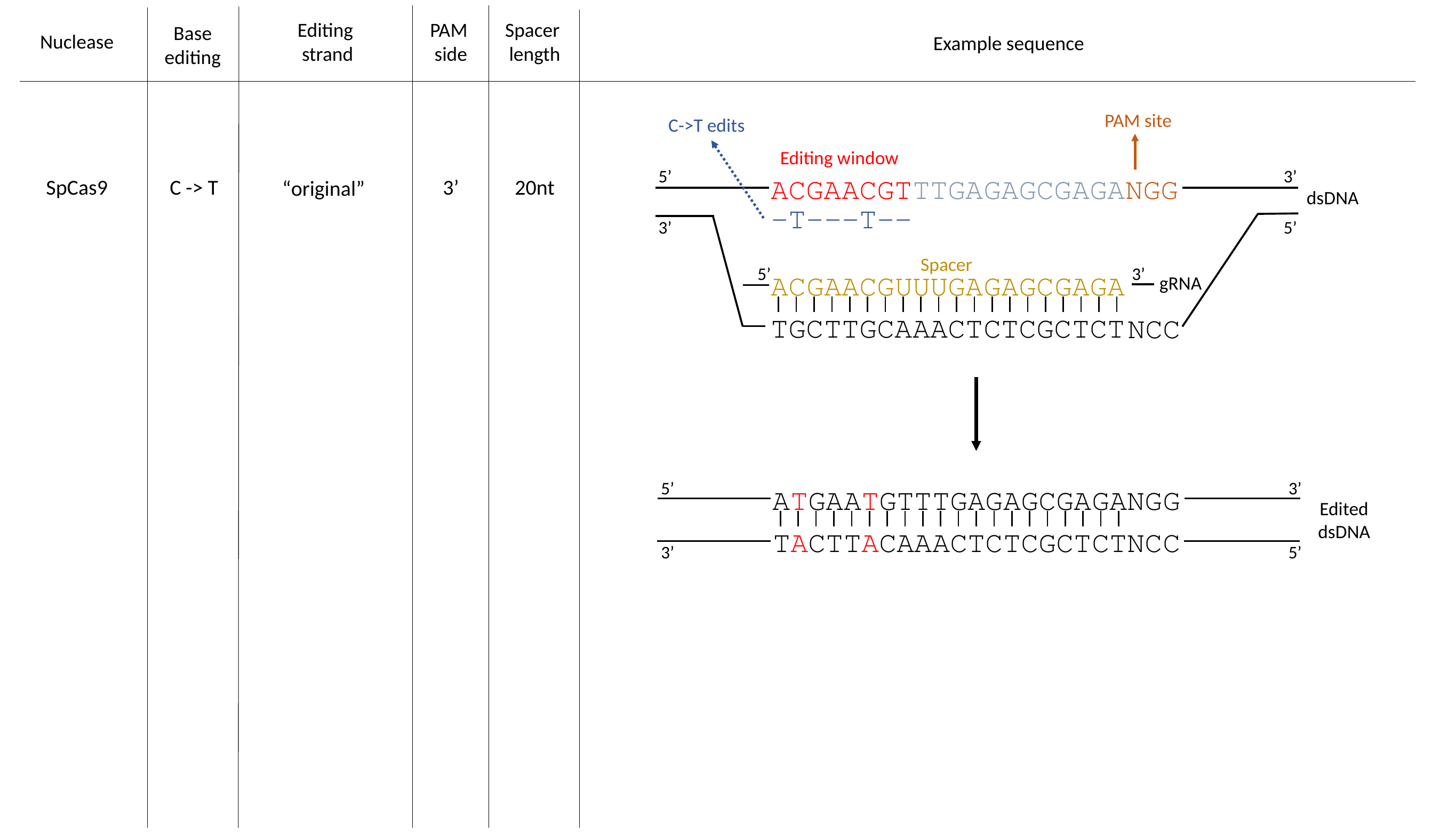

PAM
side
Spacer
length
Editing
strand
Base
editing
Nuclease
Example sequence
PAM site
C->T edits
Editing window
5’
3’
ACGAACGTTTGAGAGCGAGANGG
SpCas9
C -> T
3’
20nt
“original”
dsDNA
-T---T--
3’
5’
Spacer
5’
3’
ACGAACGUUUGAGAGCGAGA
gRNA
TGCTTGCAAACTCTCGCTCT
NCC
5’
3’
ATGAATGTTTGAGAGCGAGANGG
Edited
dsDNA
TACTTACAAACTCTCGCTCTNCC
3’
5’